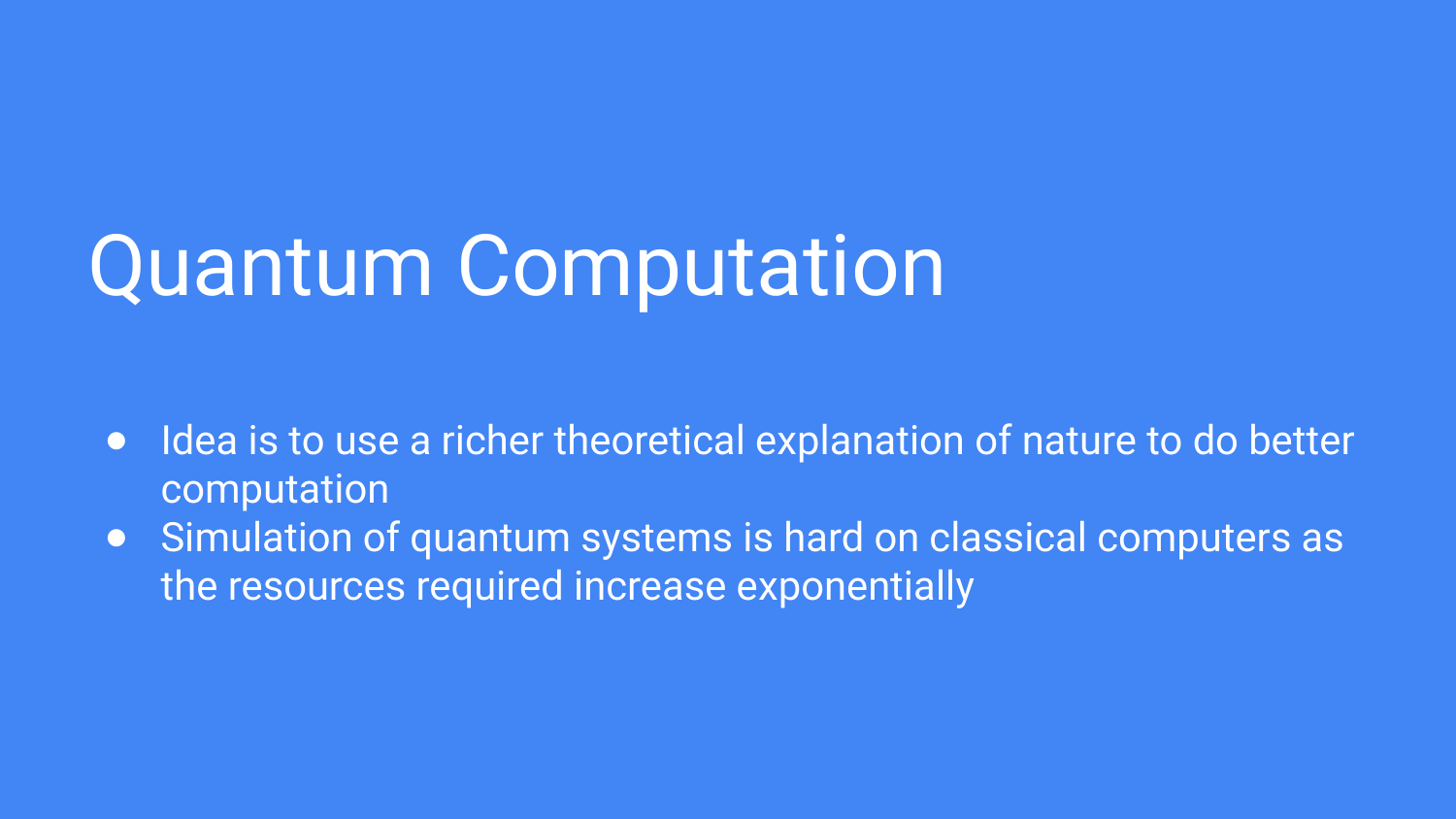

# Quantum Computation

Idea is to use a richer theoretical explanation of nature to do better computation
Simulation of quantum systems is hard on classical computers as the resources required increase exponentially